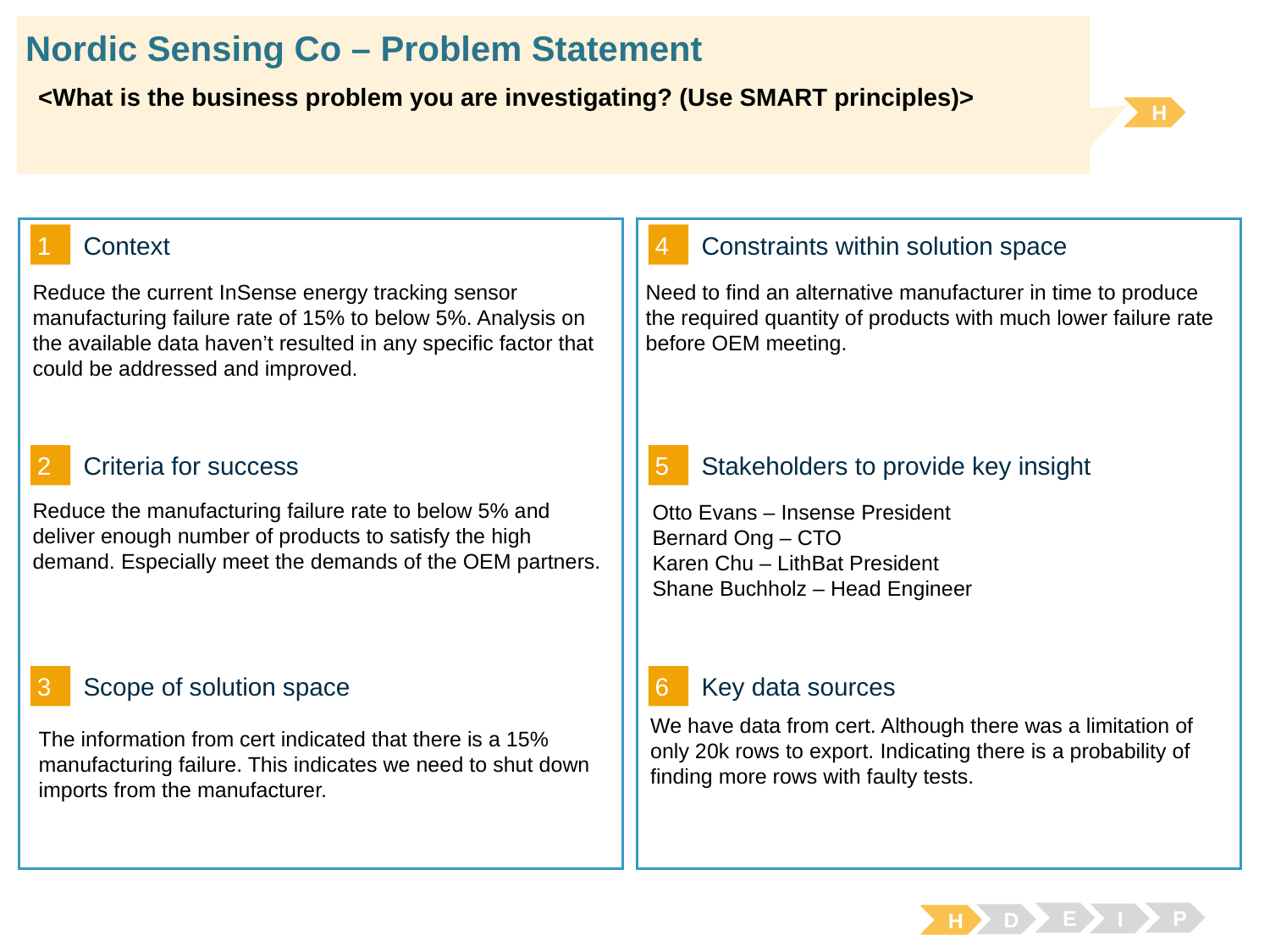

# Nordic Sensing Co – Problem Statement
<What is the business problem you are investigating? (Use SMART principles)>
H

1
4
Context
Constraints within solution space
Need to find an alternative manufacturer in time to produce the required quantity of products with much lower failure rate before OEM meeting.
Reduce the current InSense energy tracking sensor manufacturing failure rate of 15% to below 5%. Analysis on the available data haven’t resulted in any specific factor that could be addressed and improved.
2
5
Criteria for success
Stakeholders to provide key insight
Reduce the manufacturing failure rate to below 5% and deliver enough number of products to satisfy the high demand. Especially meet the demands of the OEM partners.
Otto Evans – Insense President
Bernard Ong – CTO
Karen Chu – LithBat President
Shane Buchholz – Head Engineer
3
6
Key data sources
Scope of solution space
We have data from cert. Although there was a limitation of only 20k rows to export. Indicating there is a probability of finding more rows with faulty tests.
The information from cert indicated that there is a 15% manufacturing failure. This indicates we need to shut down imports from the manufacturer.
E
P
I
D
H